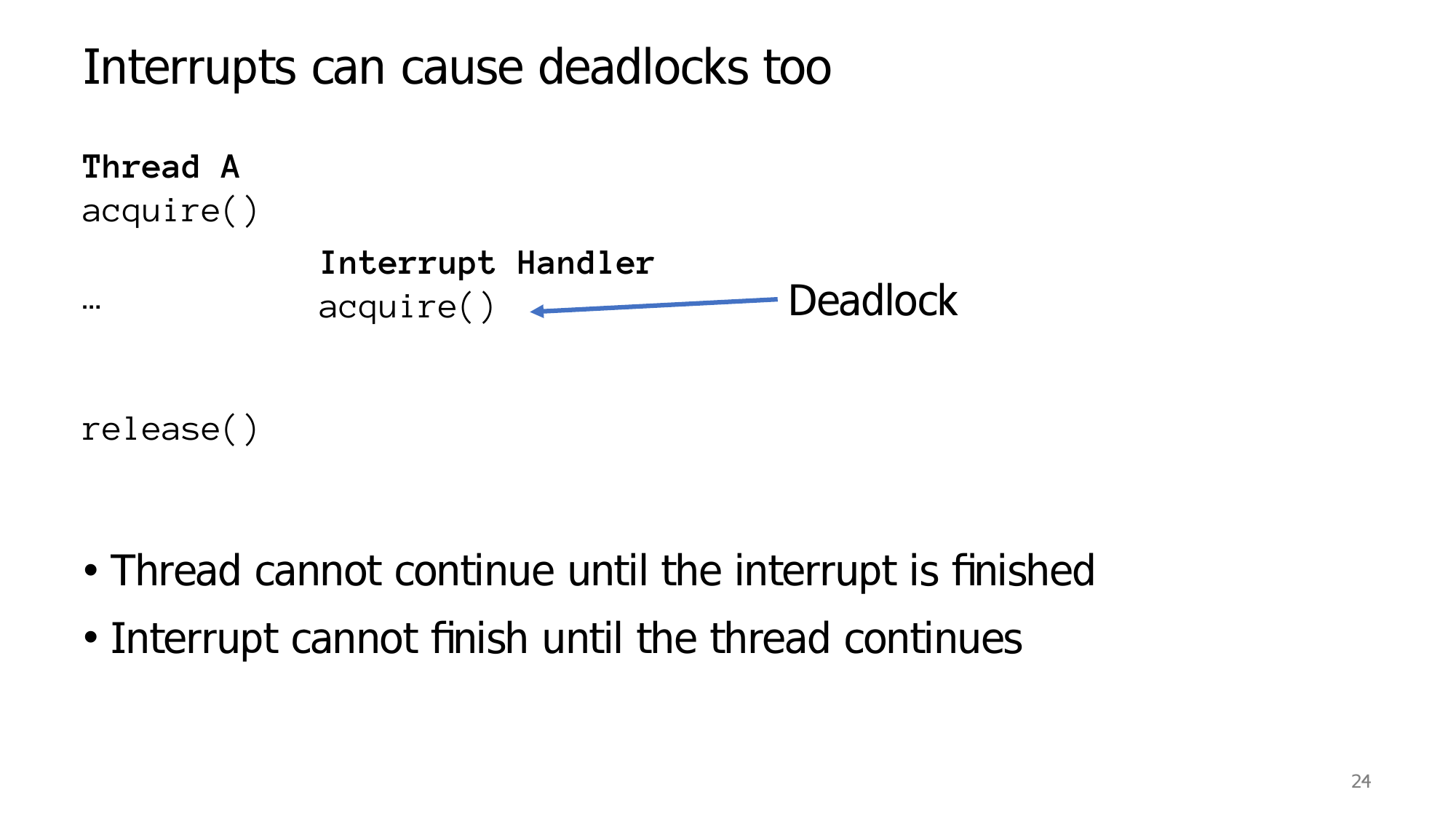

# Interrupts can cause deadlocks too

Thread cannot continue until the interrupt is finished
Interrupt cannot finish until the thread continues
Thread A
acquire()

…

release()
Interrupt Handler
acquire()
Deadlock
24